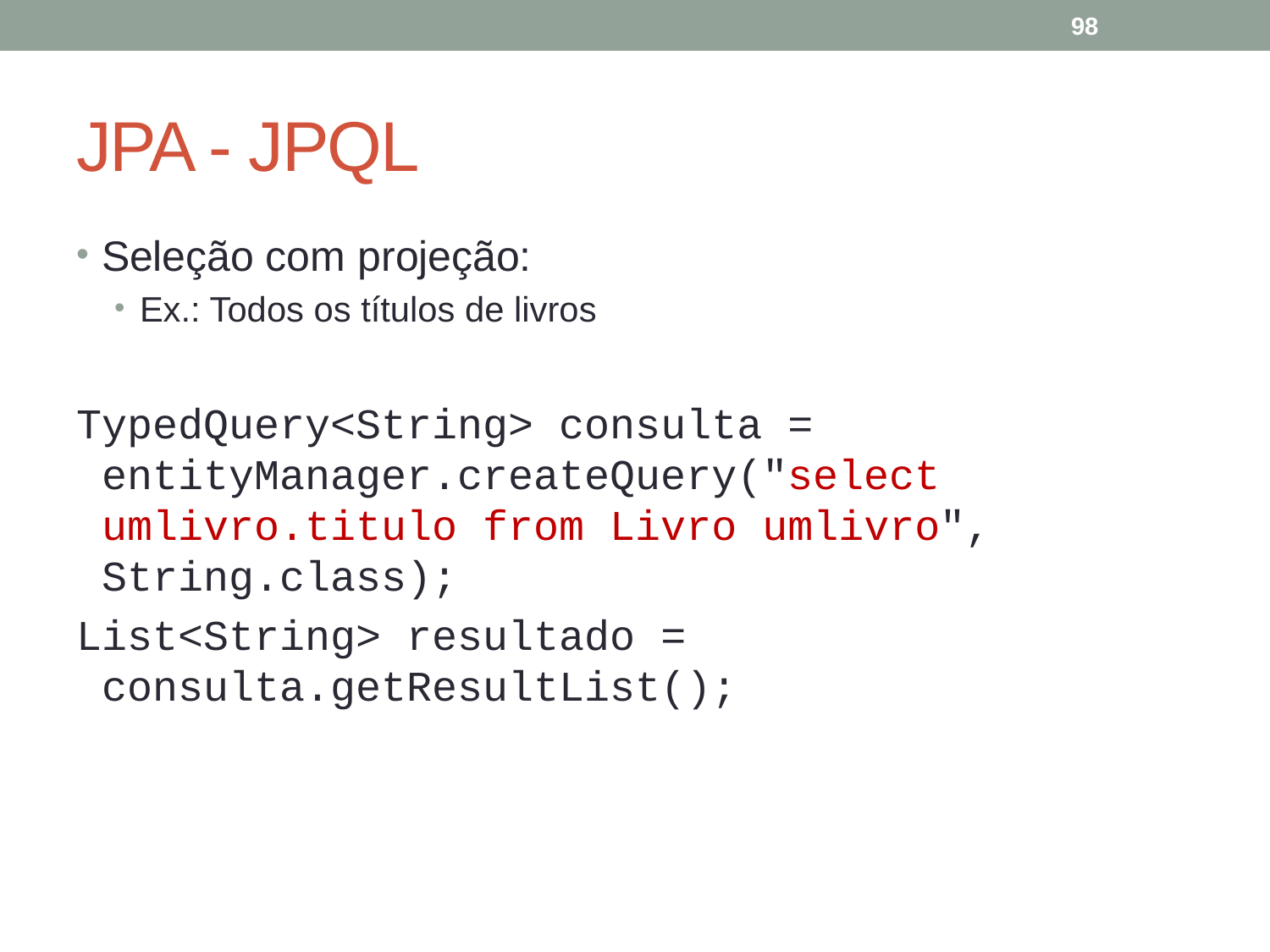

98
# JPA - JPQL
Seleção com projeção:
Ex.: Todos os títulos de livros

TypedQuery<String> consulta = entityManager.createQuery("select umlivro.titulo from Livro umlivro", String.class);
List<String> resultado = consulta.getResultList();